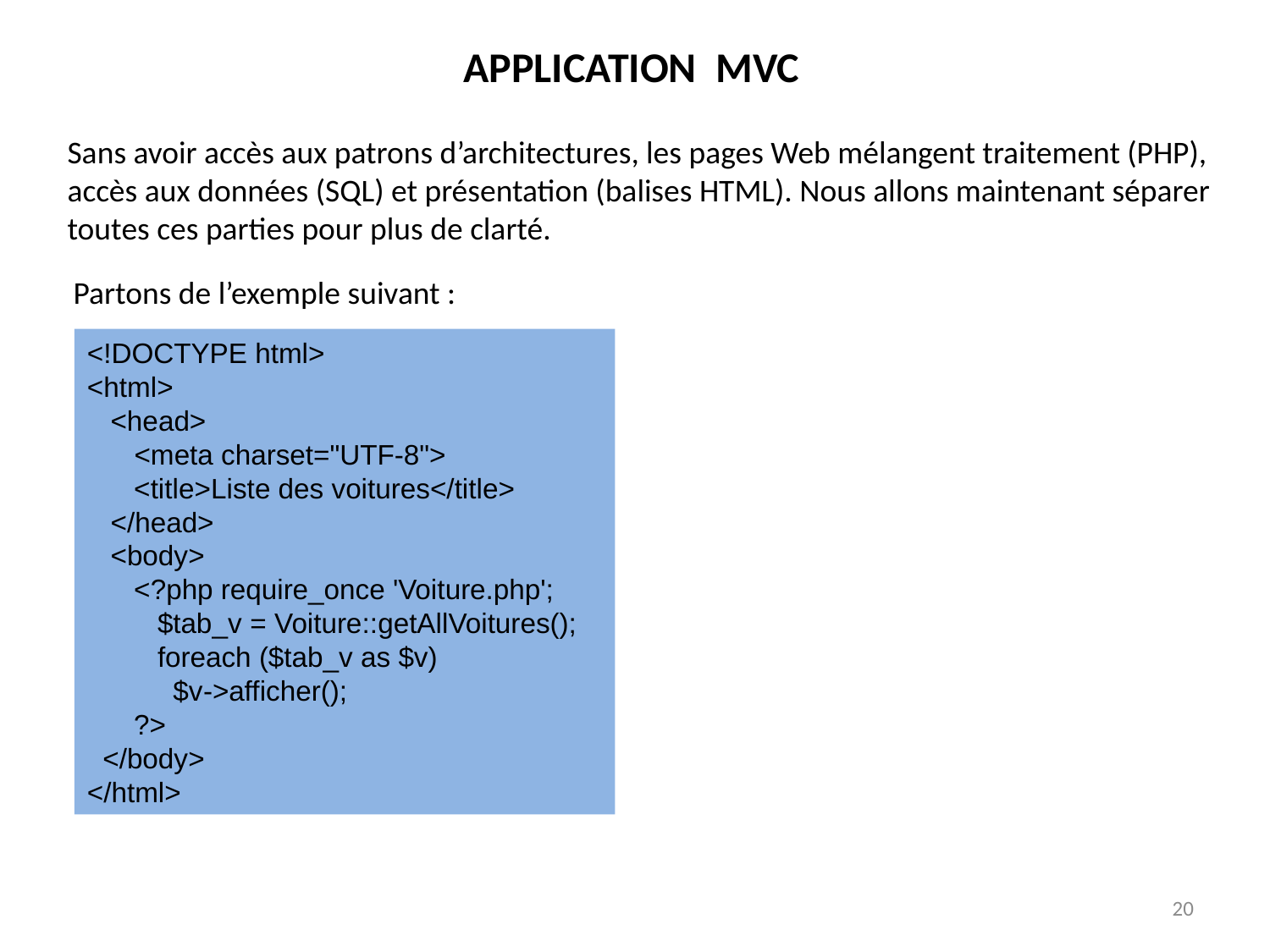

APPLICATION  MVC
Sans avoir accès aux patrons d’architectures, les pages Web mélangent traitement (PHP), accès aux données (SQL) et présentation (balises HTML). Nous allons maintenant séparer toutes ces parties pour plus de clarté.
Partons de l’exemple suivant :
<!DOCTYPE html>
<html>
   <head>
      <meta charset="UTF-8">
      <title>Liste des voitures</title>
   </head>
   <body>
      <?php require_once 'Voiture.php';
         $tab_v = Voiture::getAllVoitures();
         foreach ($tab_v as $v)
           $v->afficher();
      ?>
  </body>
</html>
20